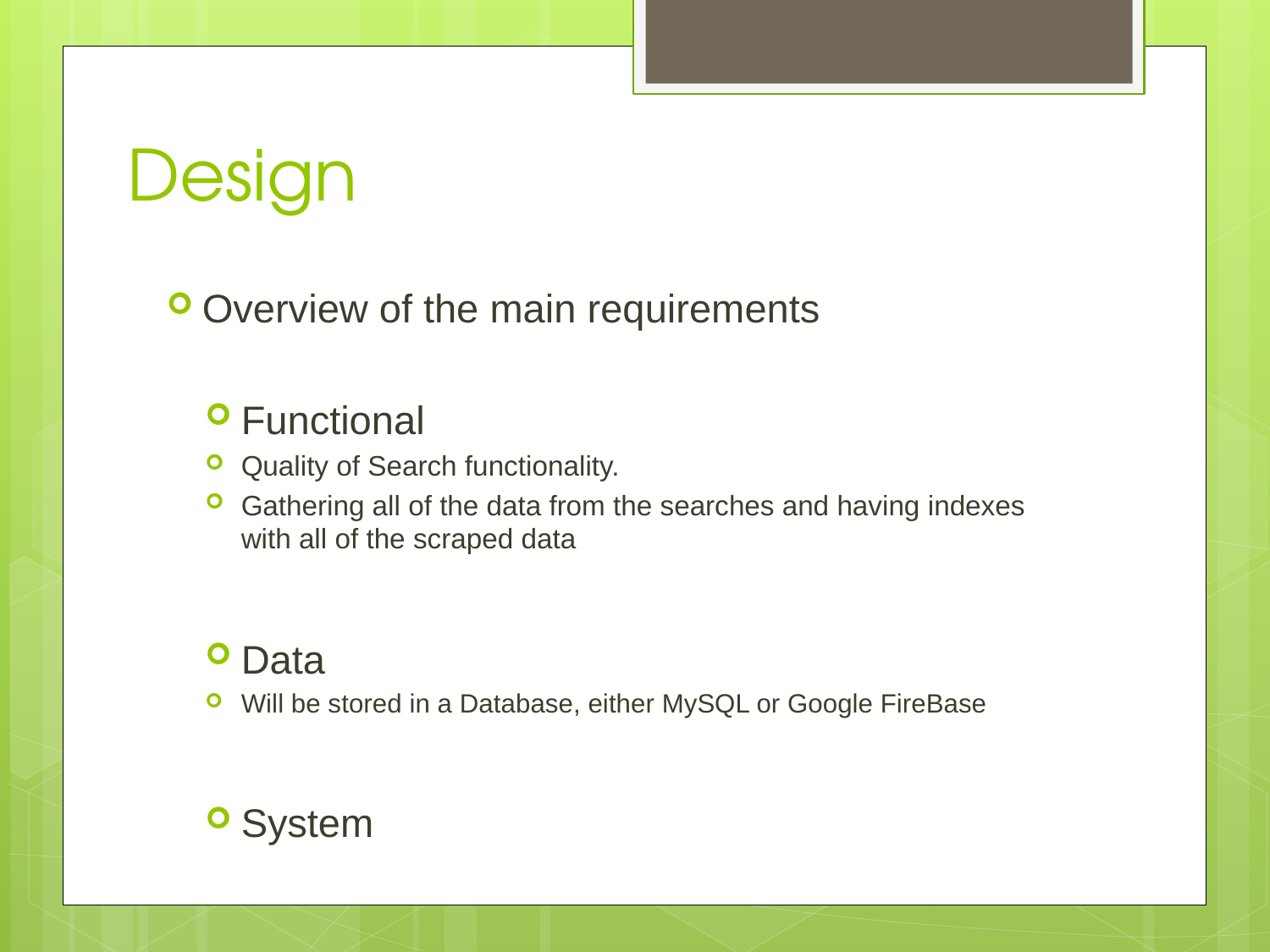

# Design

Overview of the main requirements

Functional
Quality of Search functionality.
Gathering all of the data from the searches and having indexes with all of the scraped data

Data
Will be stored in a Database, either MySQL or Google FireBase

System